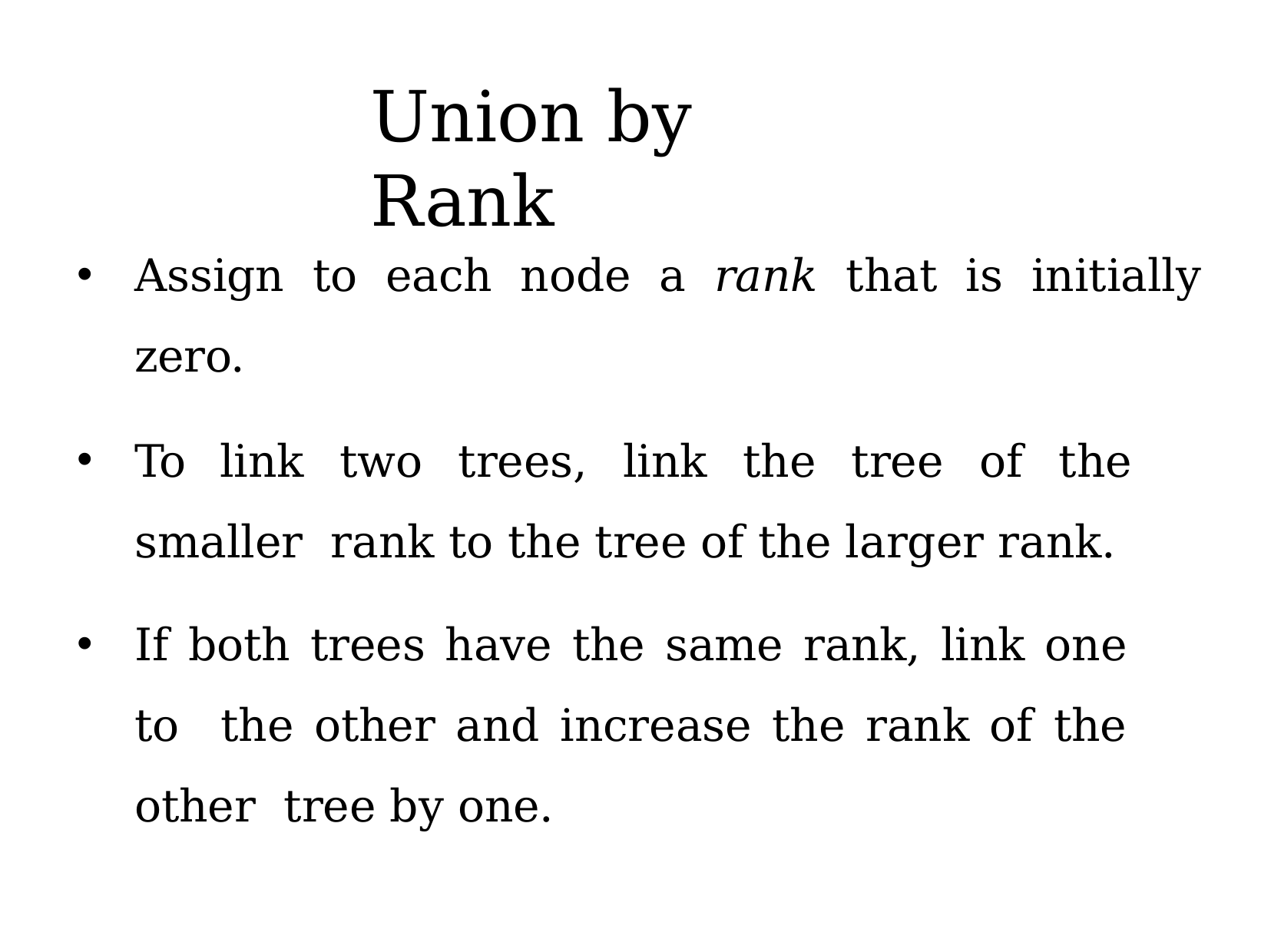

# Union by	Rank
Assign to each node a rank that is initially zero.
To link two trees, link the tree of the smaller  rank to the tree of the larger rank.
If both trees have the same rank, link one to  the other and increase the rank of the other  tree by one.